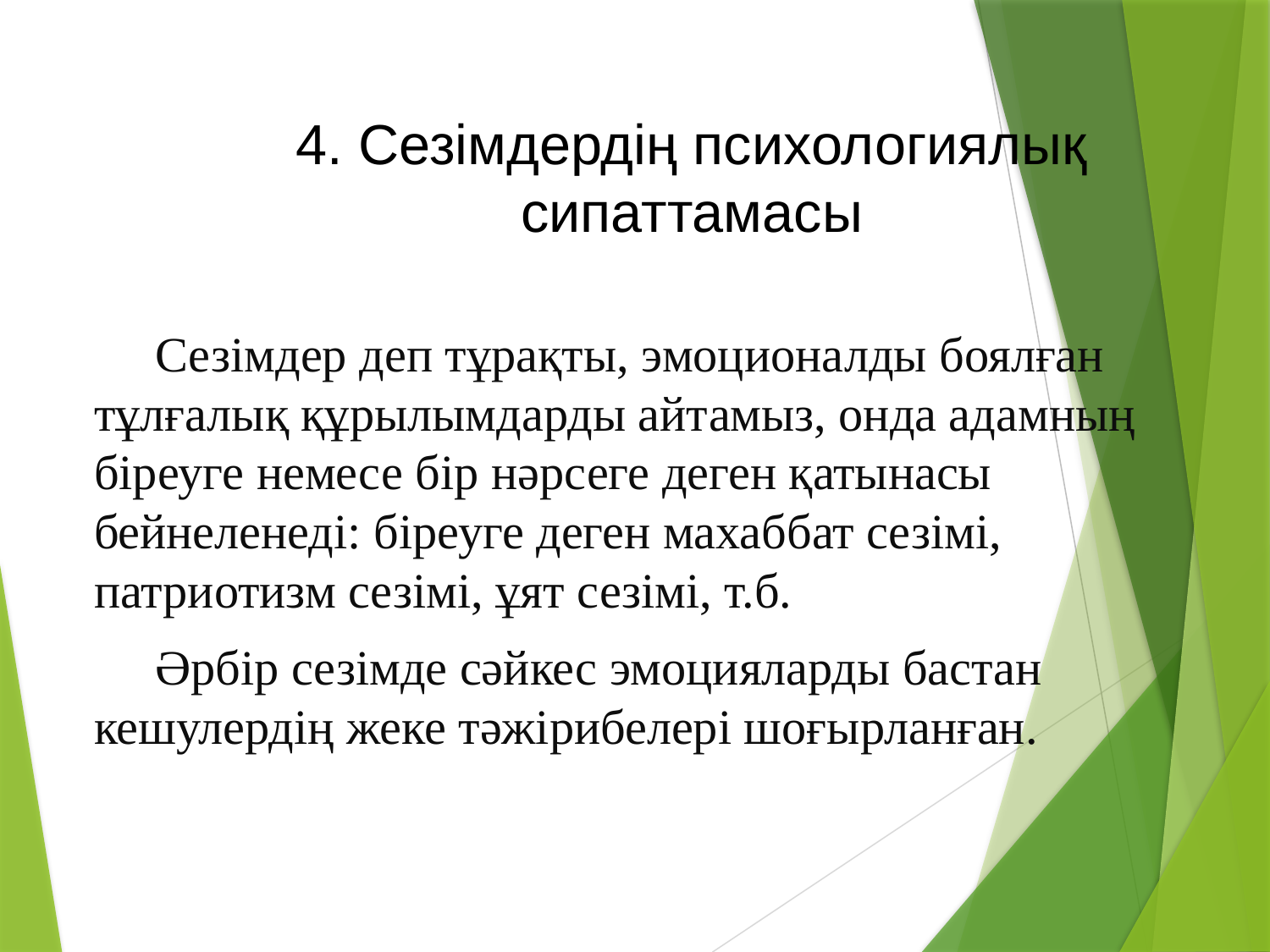

# 4. Сезiмдердiң психологиялық сипаттамасы
     Сезiмдер деп тұрақты, эмоционалды боялған тұлғалық құрылымдарды айтамыз, онда адамның бiреуге немесе бiр нәрсеге деген қатынасы бейнеленедi: бiреуге деген махаббат сезiмi, патриотизм сезiмi, ұят сезiмi, т.б.
     Әрбiр сезiмде сәйкес эмоцияларды бастан кешулердiң жеке тәжiрибелерi шоғырланған.